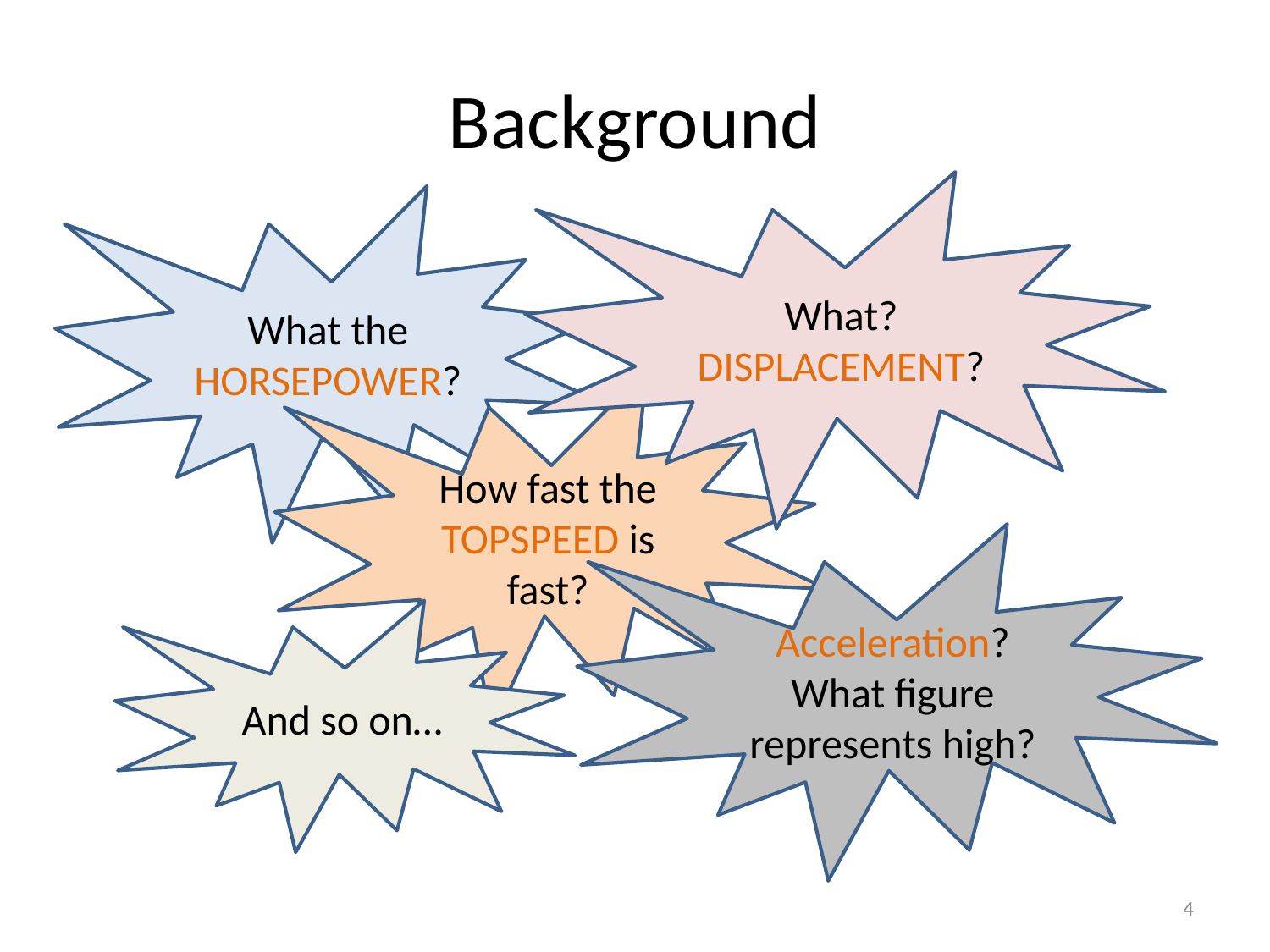

# Background
What? DISPLACEMENT?
What the HORSEPOWER?
How fast the TOPSPEED is fast?
Acceleration? What figure represents high?
And so on…
4